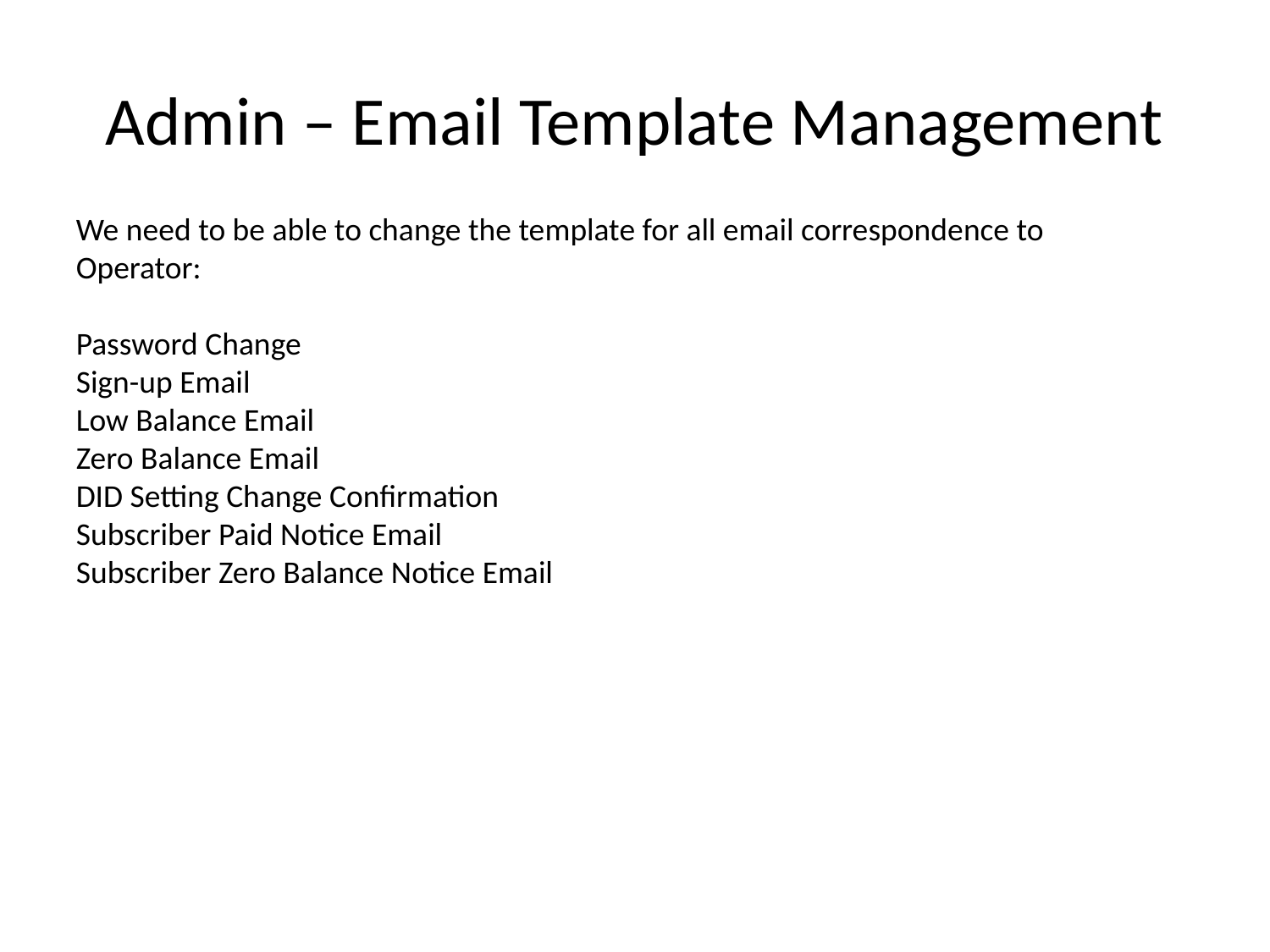

# Admin – Email Template Management
We need to be able to change the template for all email correspondence to Operator:

Password Change
Sign-up Email
Low Balance Email
Zero Balance Email
DID Setting Change Confirmation
Subscriber Paid Notice Email
Subscriber Zero Balance Notice Email